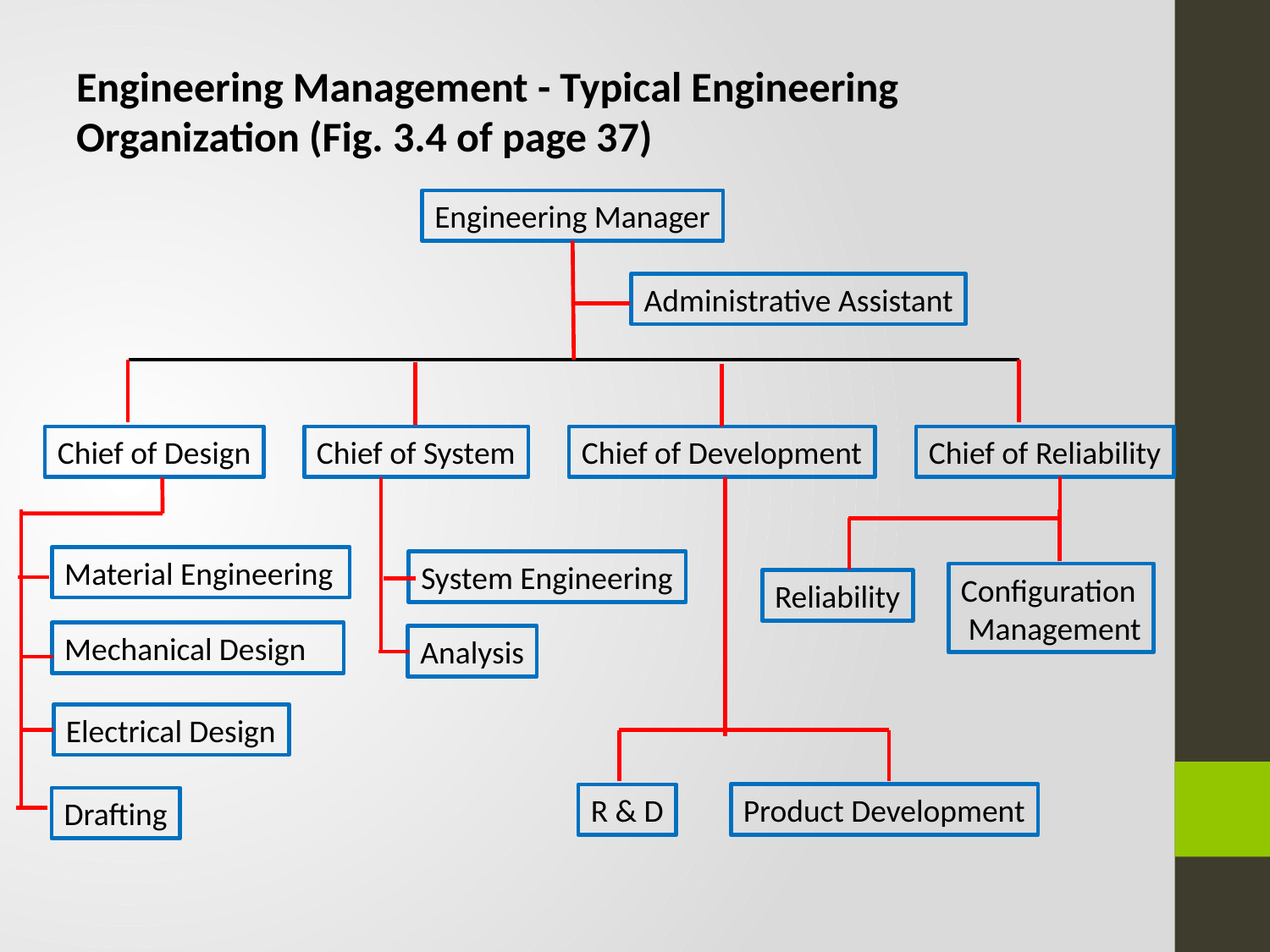

Engineering Management - Typical Engineering Organization (Fig. 3.4 of page 37)
Engineering Manager
Administrative Assistant
Chief of System
Chief of Development
Chief of Reliability
Chief of Design
Material Engineering
System Engineering
Configuration
 Management
Reliability
Mechanical Design
Analysis
Electrical Design
Product Development
R & D
Drafting